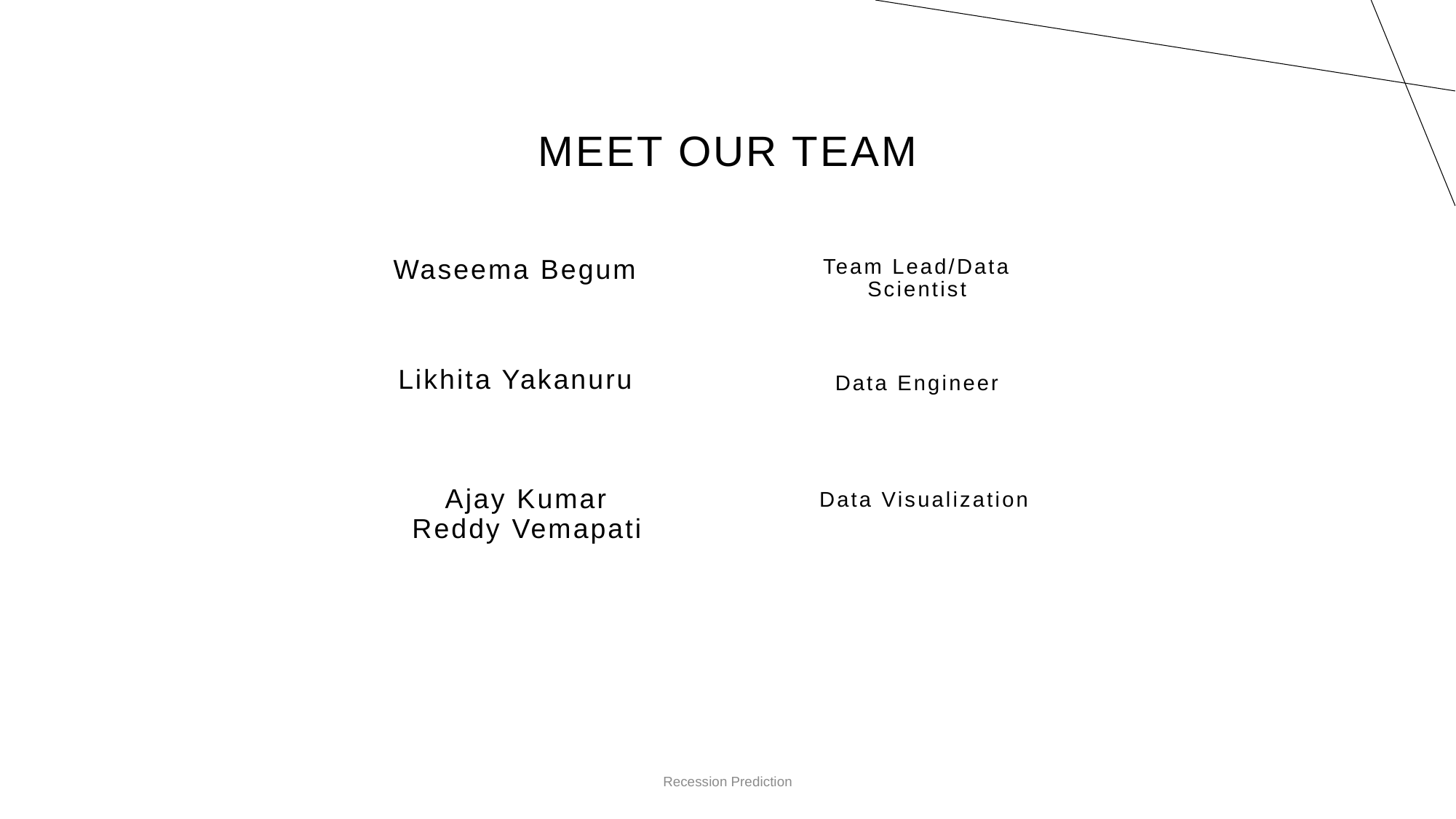

# MEET OUR TEAM
Waseema Begum
Team Lead/Data Scientist
Likhita Yakanuru
Data Engineer
Ajay Kumar Reddy Vemapati
Data Visualization
Recession Prediction